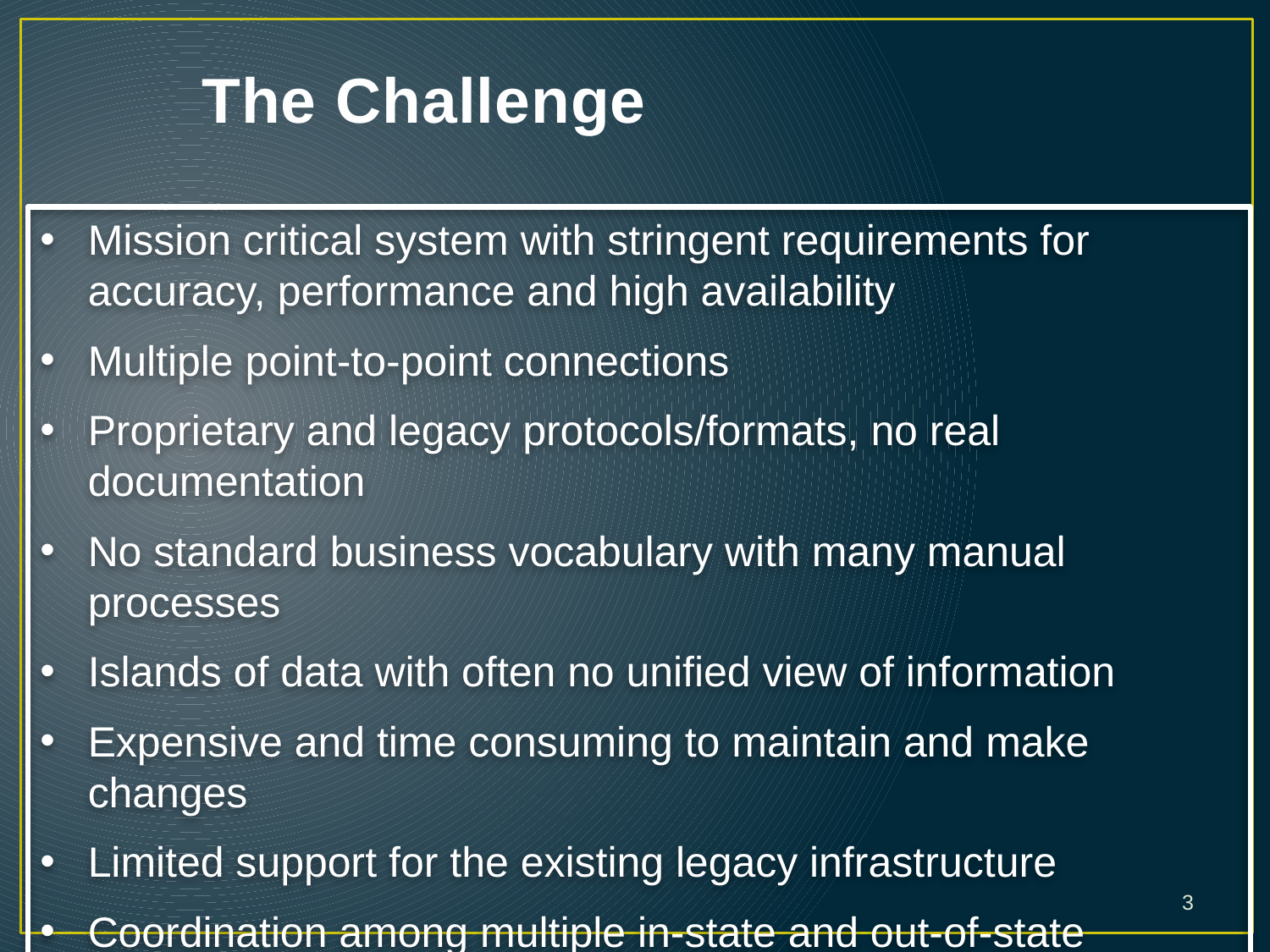

# The Challenge
Mission critical system with stringent requirements for accuracy, performance and high availability
Multiple point-to-point connections
Proprietary and legacy protocols/formats, no real documentation
No standard business vocabulary with many manual processes
Islands of data with often no unified view of information
Expensive and time consuming to maintain and make changes
Limited support for the existing legacy infrastructure
Coordination among multiple in-state and out-of-state agencies
Roll-out the new solution with minimal disruption of services
3